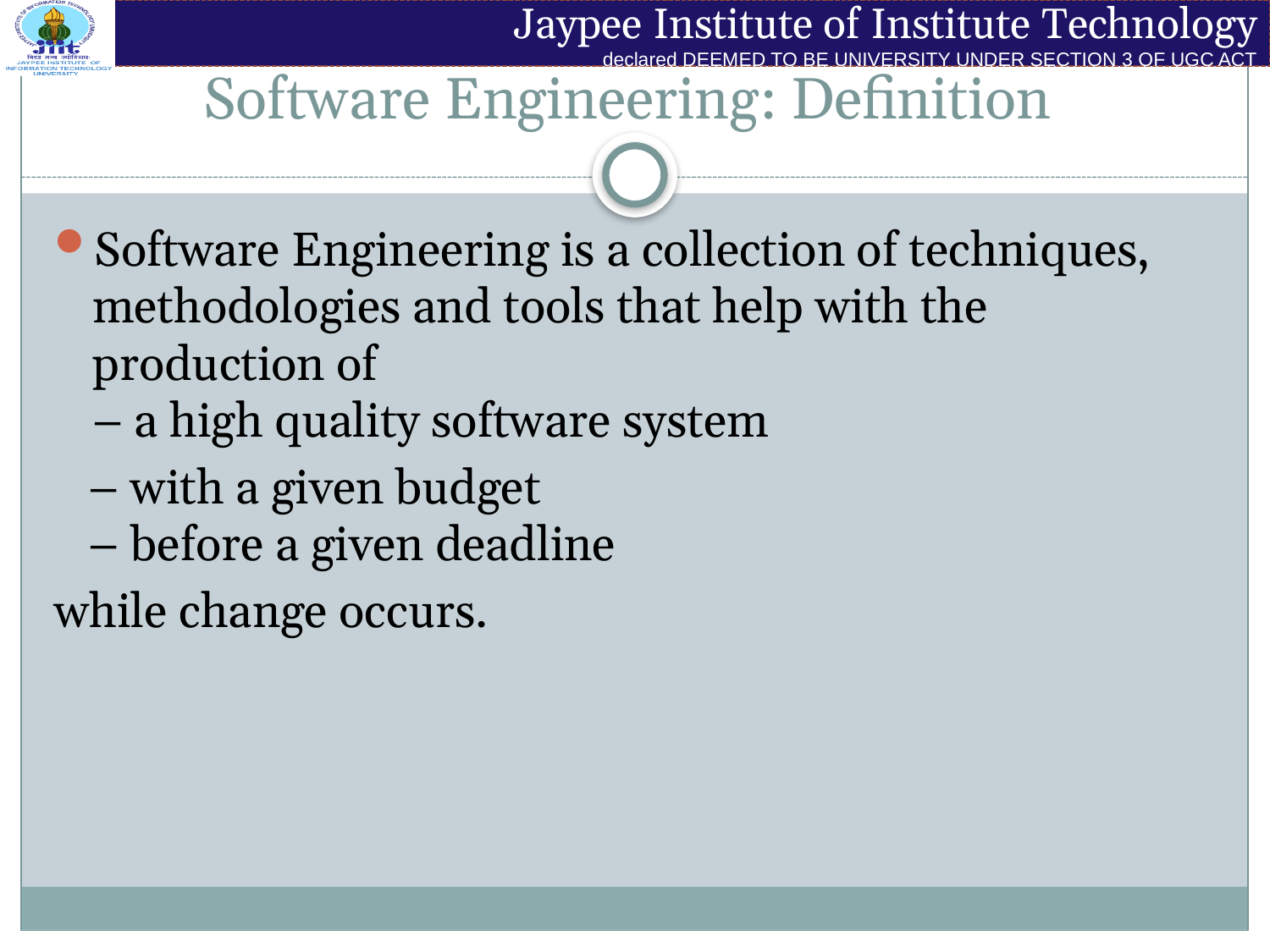

# Software Engineering: Definition
Software Engineering is a collection of techniques, methodologies and tools that help with the production of
– a high quality software system
   – with a given budget
   – before a given deadline
while change occurs.